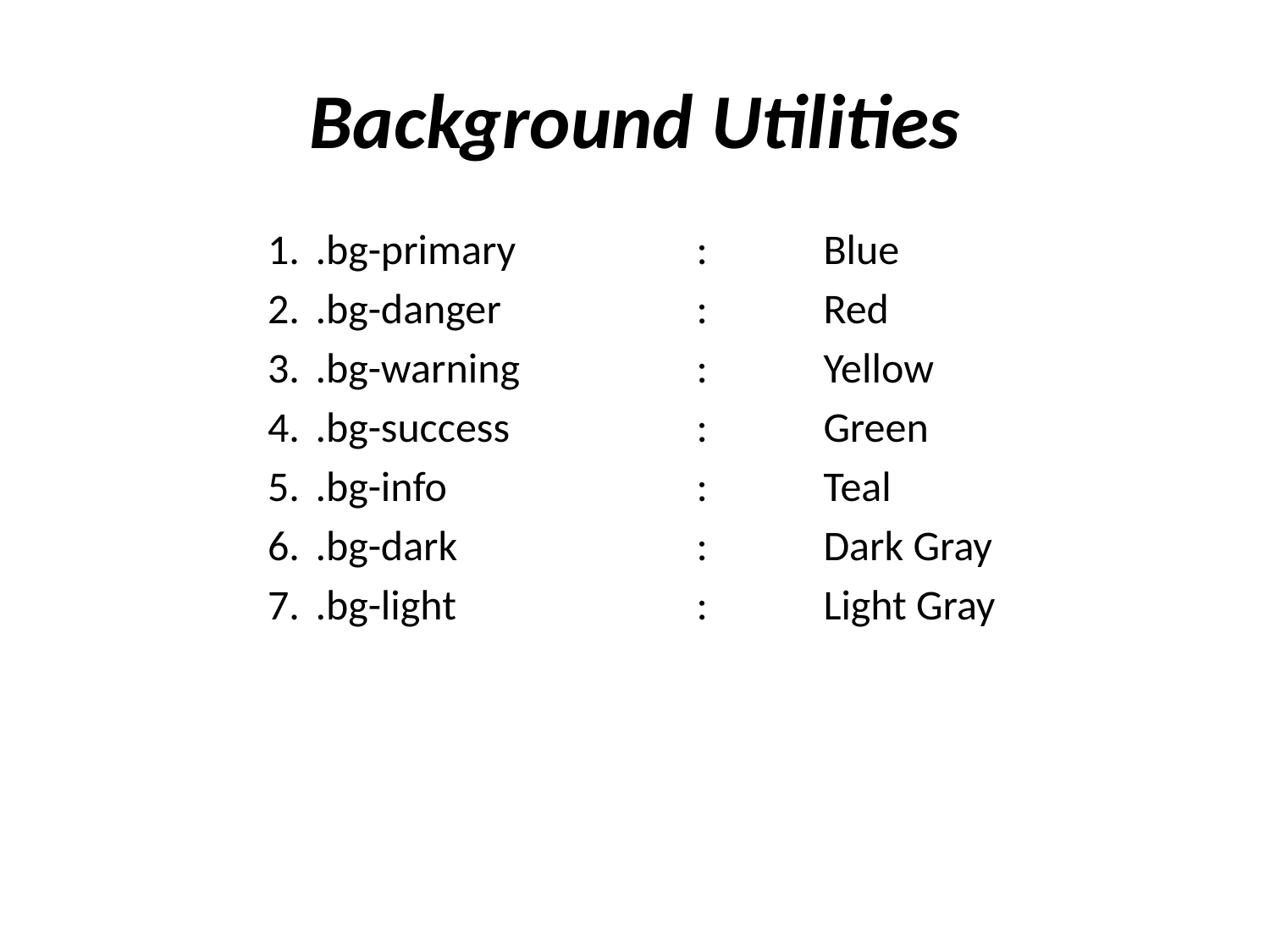

# Background Utilities
.bg-primary		:	Blue
.bg-danger		:	Red
.bg-warning		:	Yellow
.bg-success		:	Green
.bg-info		:	Teal
.bg-dark		:	Dark Gray
.bg-light		:	Light Gray